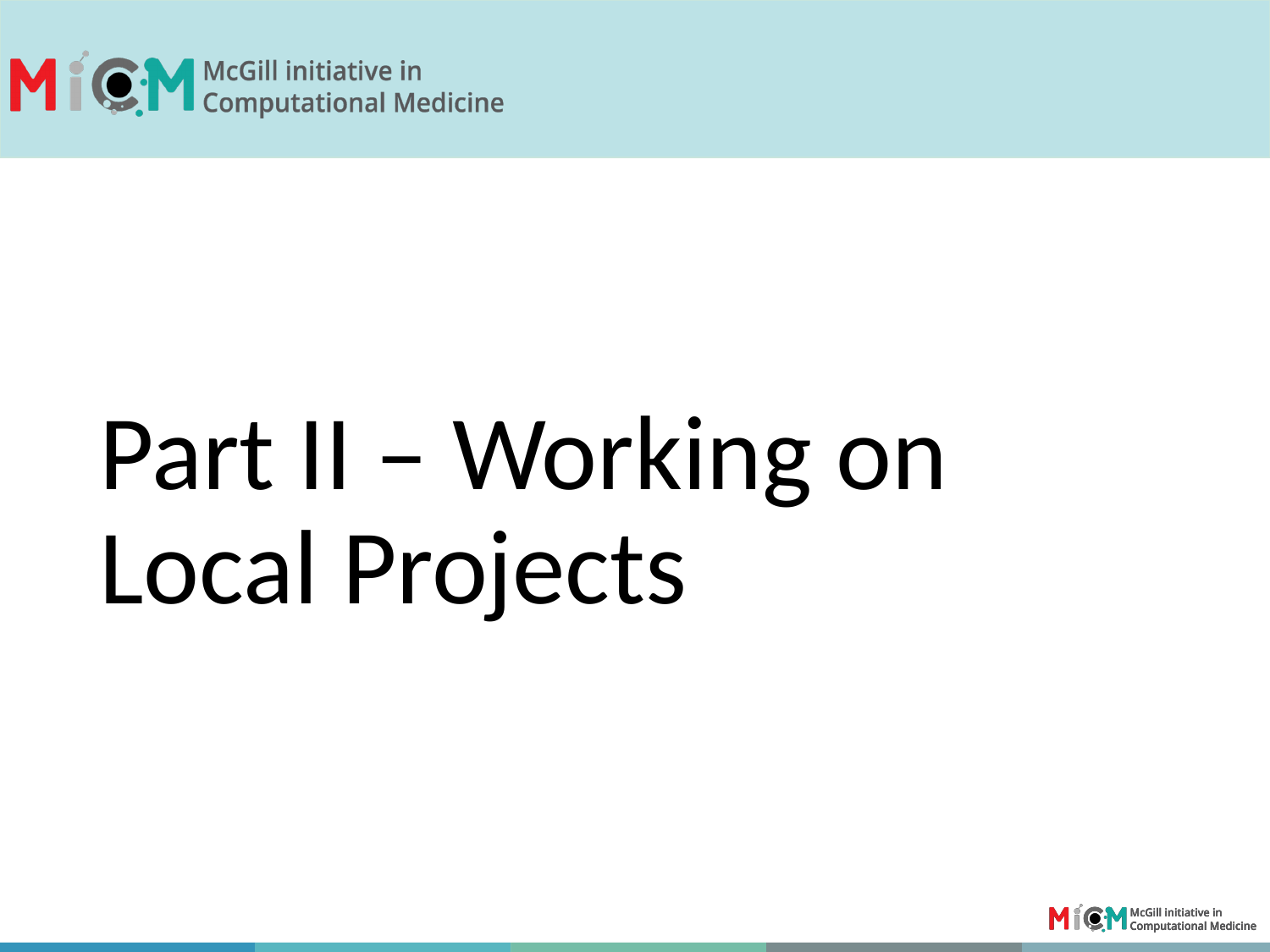

# Part II – Working on Local Projects